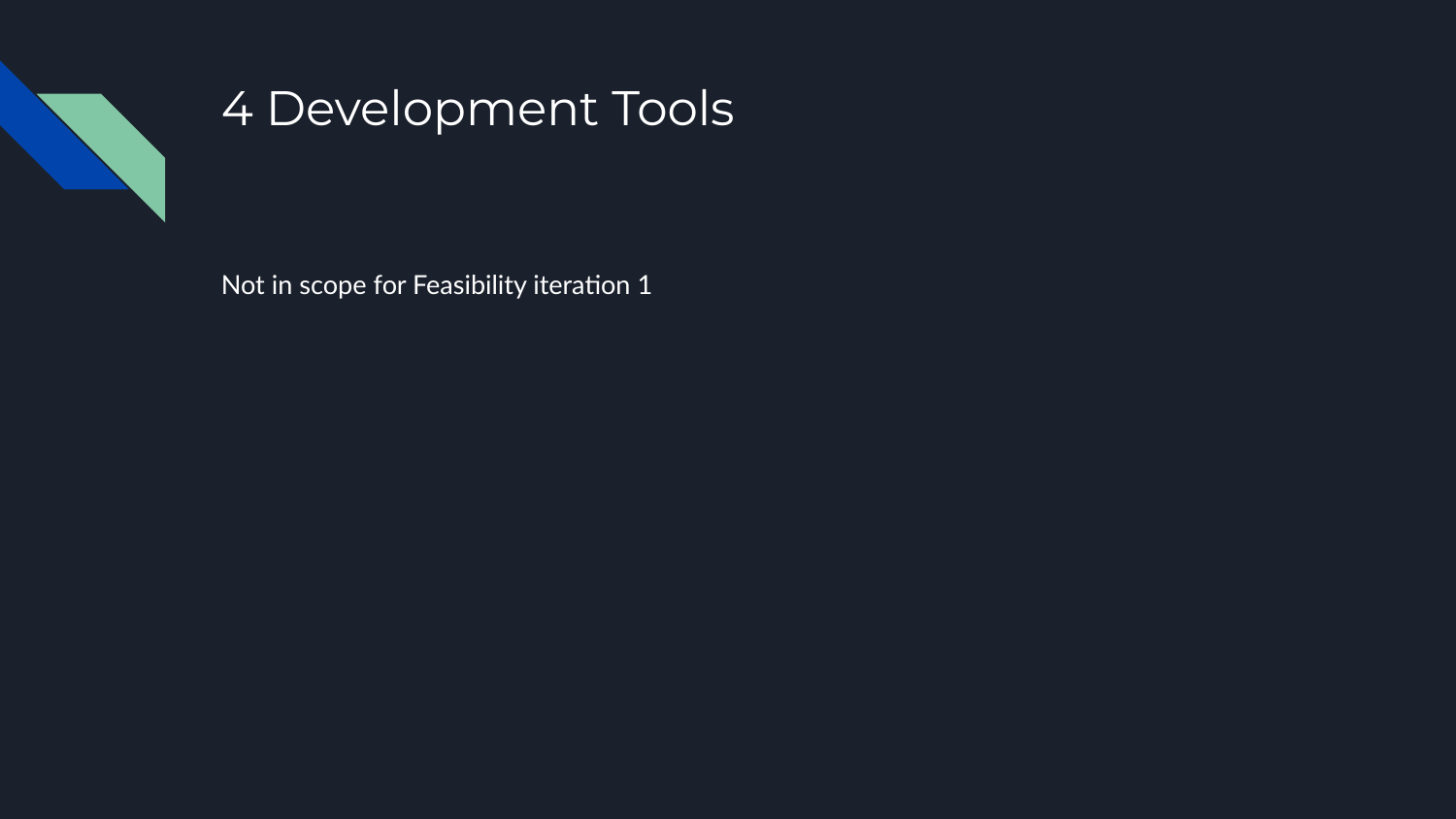

# 4 Development Tools
Not in scope for Feasibility iteration 1